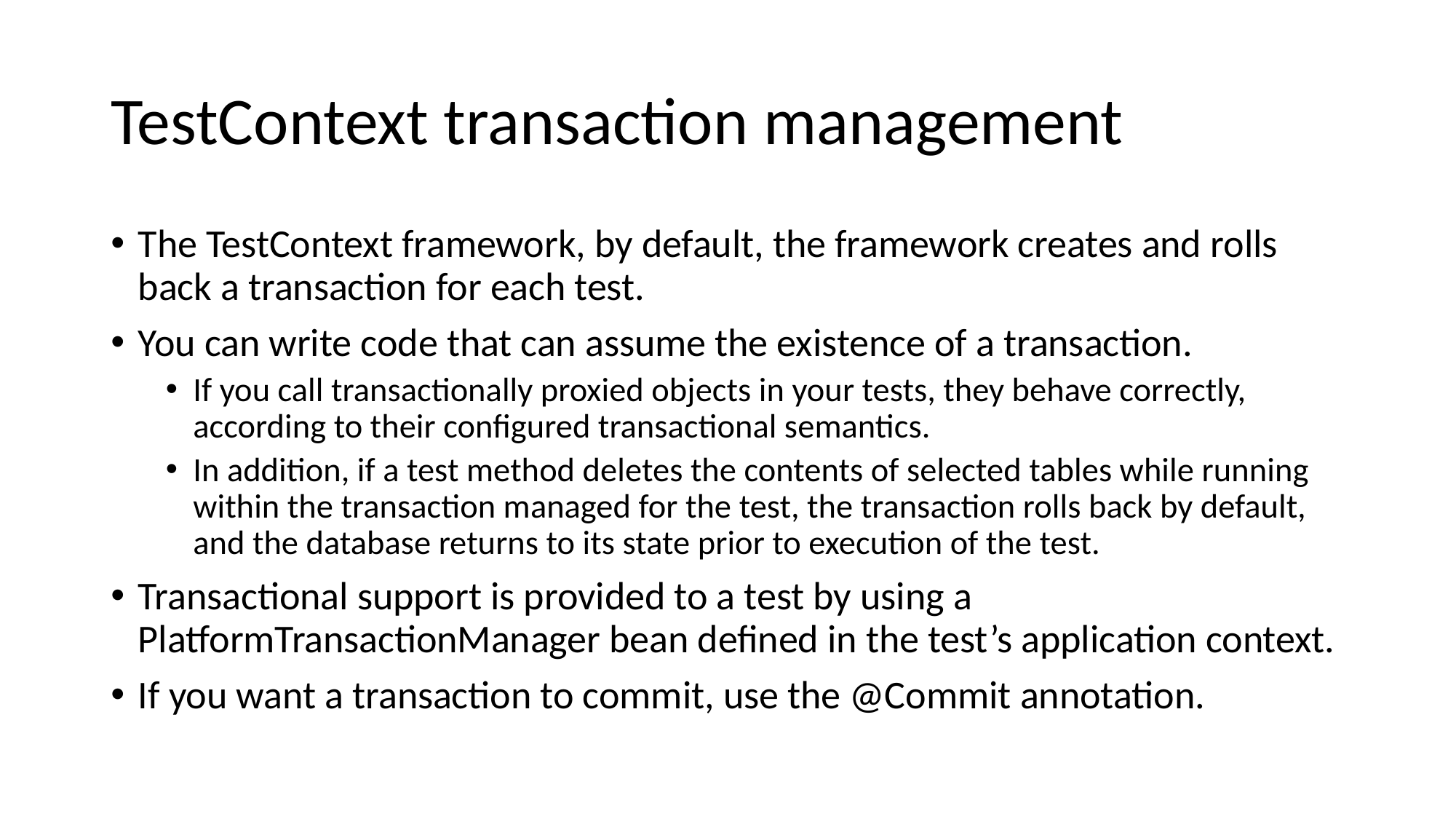

# TestContext transaction management
The TestContext framework, by default, the framework creates and rolls back a transaction for each test.
You can write code that can assume the existence of a transaction.
If you call transactionally proxied objects in your tests, they behave correctly, according to their configured transactional semantics.
In addition, if a test method deletes the contents of selected tables while running within the transaction managed for the test, the transaction rolls back by default, and the database returns to its state prior to execution of the test.
Transactional support is provided to a test by using a PlatformTransactionManager bean defined in the test’s application context.
If you want a transaction to commit, use the @Commit annotation.